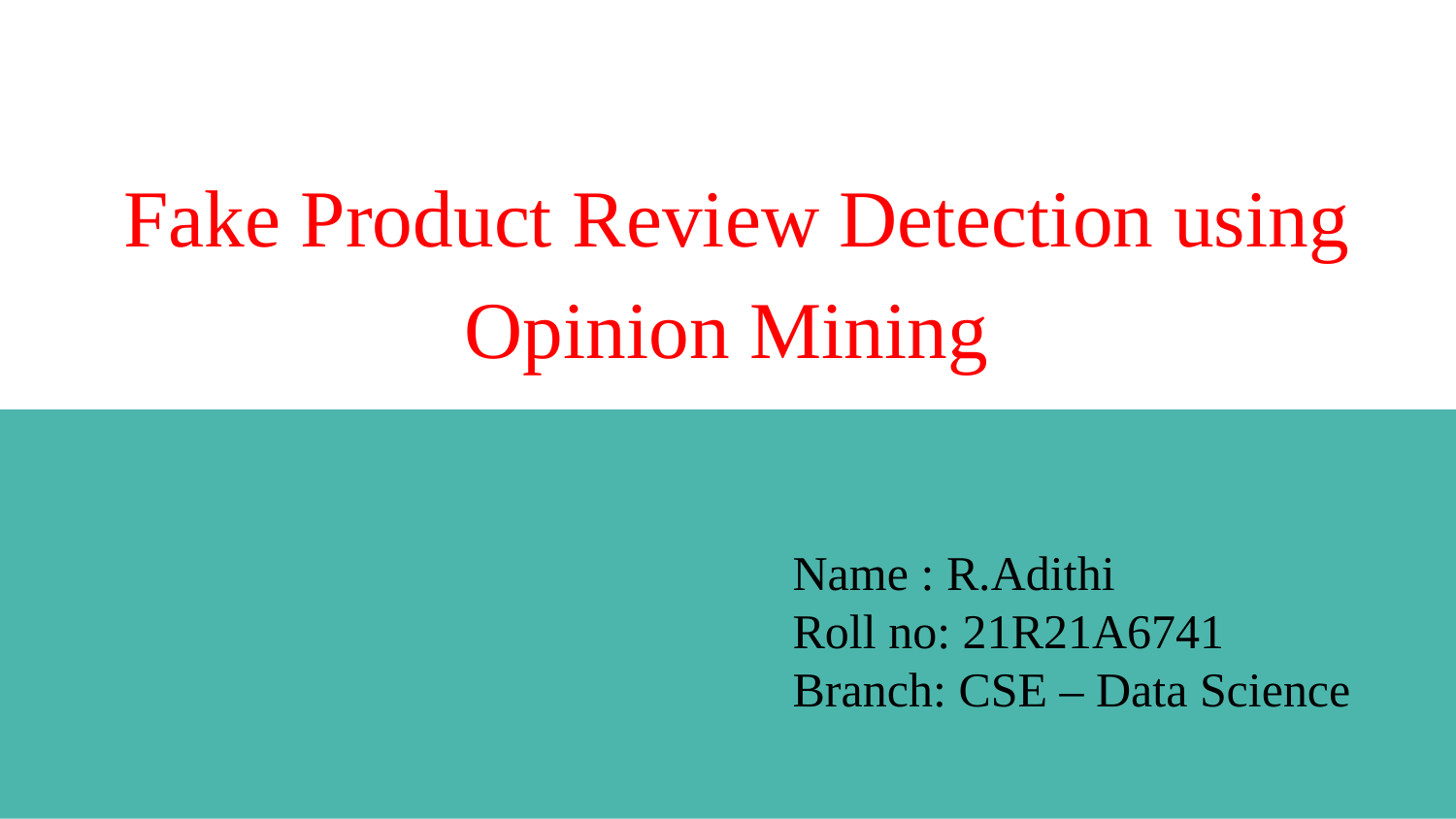

Fake Product Review Detection using Opinion Mining
Name : R.Adithi
Roll no: 21R21A6741
Branch: CSE – Data Science